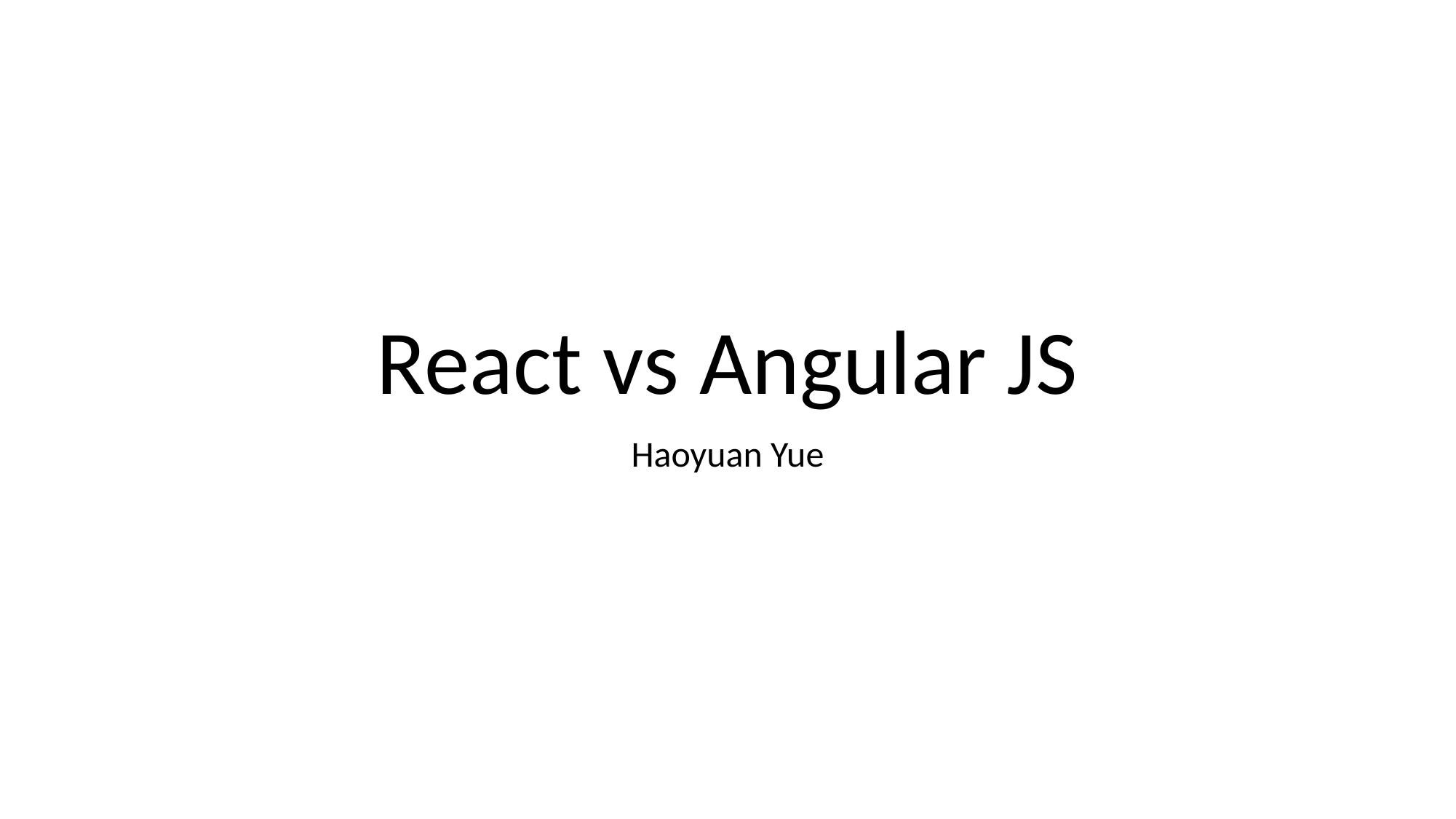

# React vs Angular JS
Haoyuan Yue